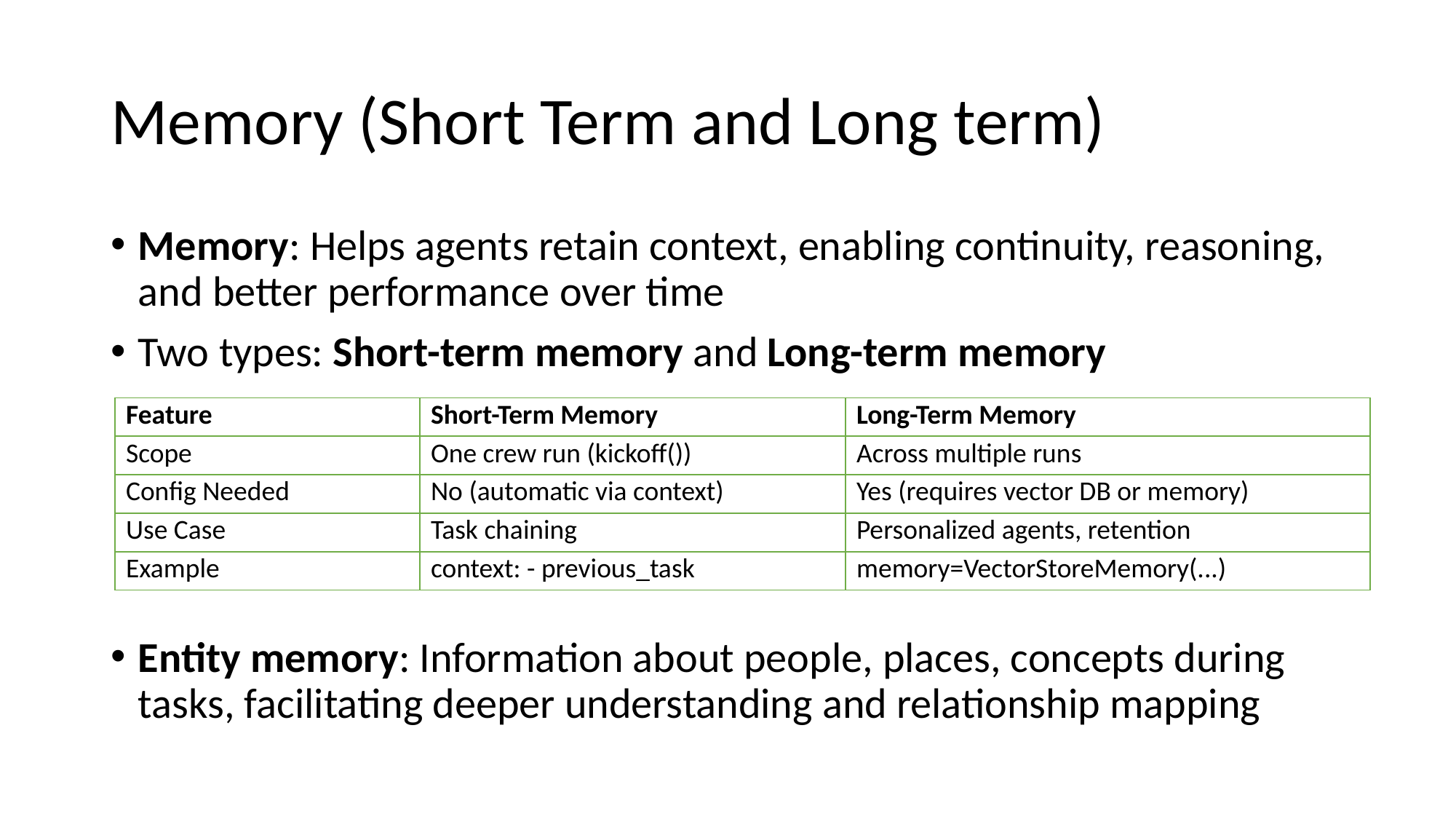

# Memory (Short Term and Long term)
Memory: Helps agents retain context, enabling continuity, reasoning, and better performance over time
Two types: Short-term memory and Long-term memory

Entity memory: Information about people, places, concepts during tasks, facilitating deeper understanding and relationship mapping

| Feature | Short-Term Memory | Long-Term Memory |
| --- | --- | --- |
| Scope | One crew run (kickoff()) | Across multiple runs |
| Config Needed | No (automatic via context) | Yes (requires vector DB or memory) |
| Use Case | Task chaining | Personalized agents, retention |
| Example | context: - previous\_task | memory=VectorStoreMemory(...) |